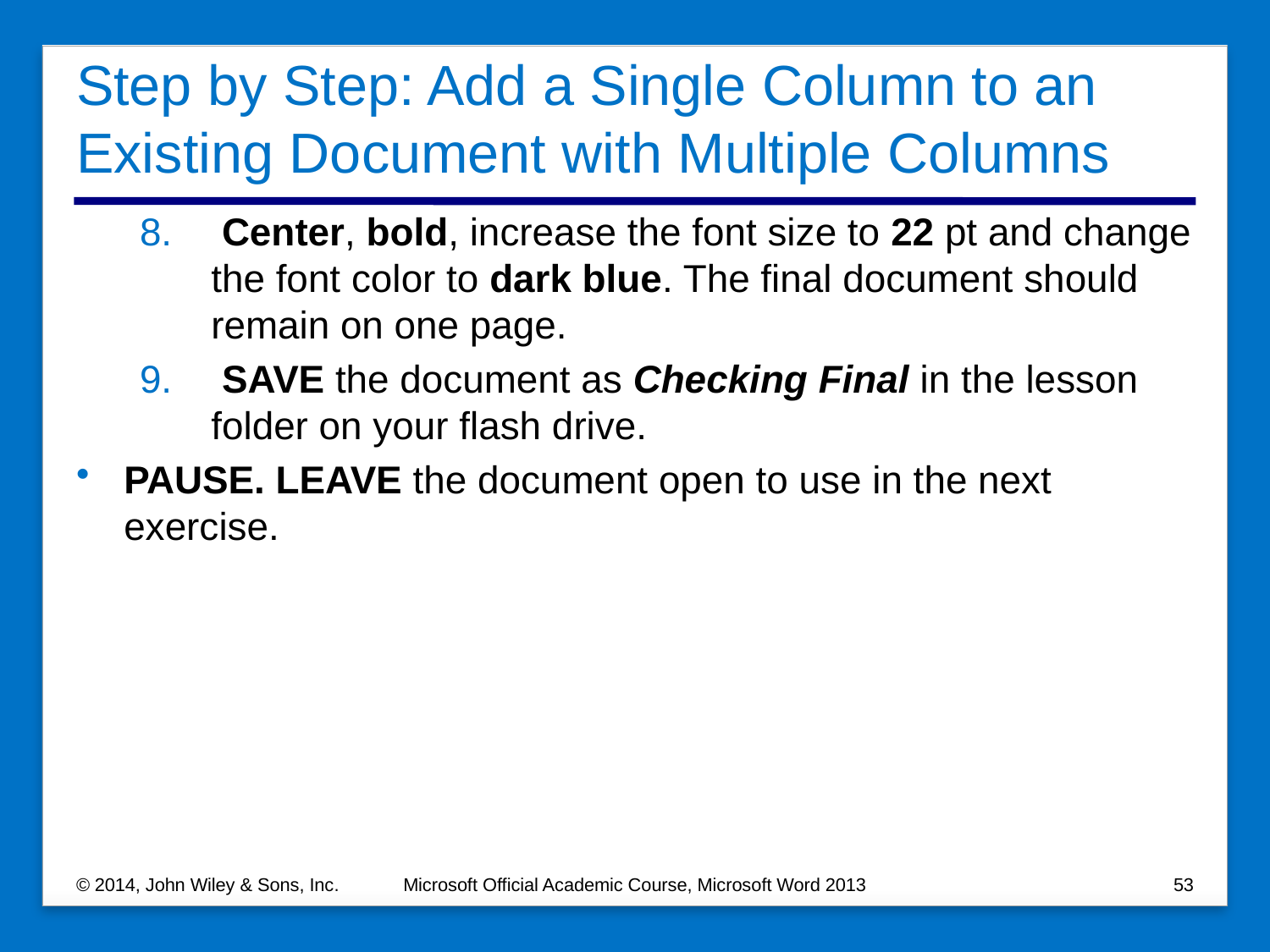

# Step by Step: Add a Single Column to an Existing Document with Multiple Columns
 Center, bold, increase the font size to 22 pt and change the font color to dark blue. The final document should remain on one page.
 SAVE the document as Checking Final in the lesson folder on your flash drive.
PAUSE. LEAVE the document open to use in the next exercise.
© 2014, John Wiley & Sons, Inc.
Microsoft Official Academic Course, Microsoft Word 2013
53